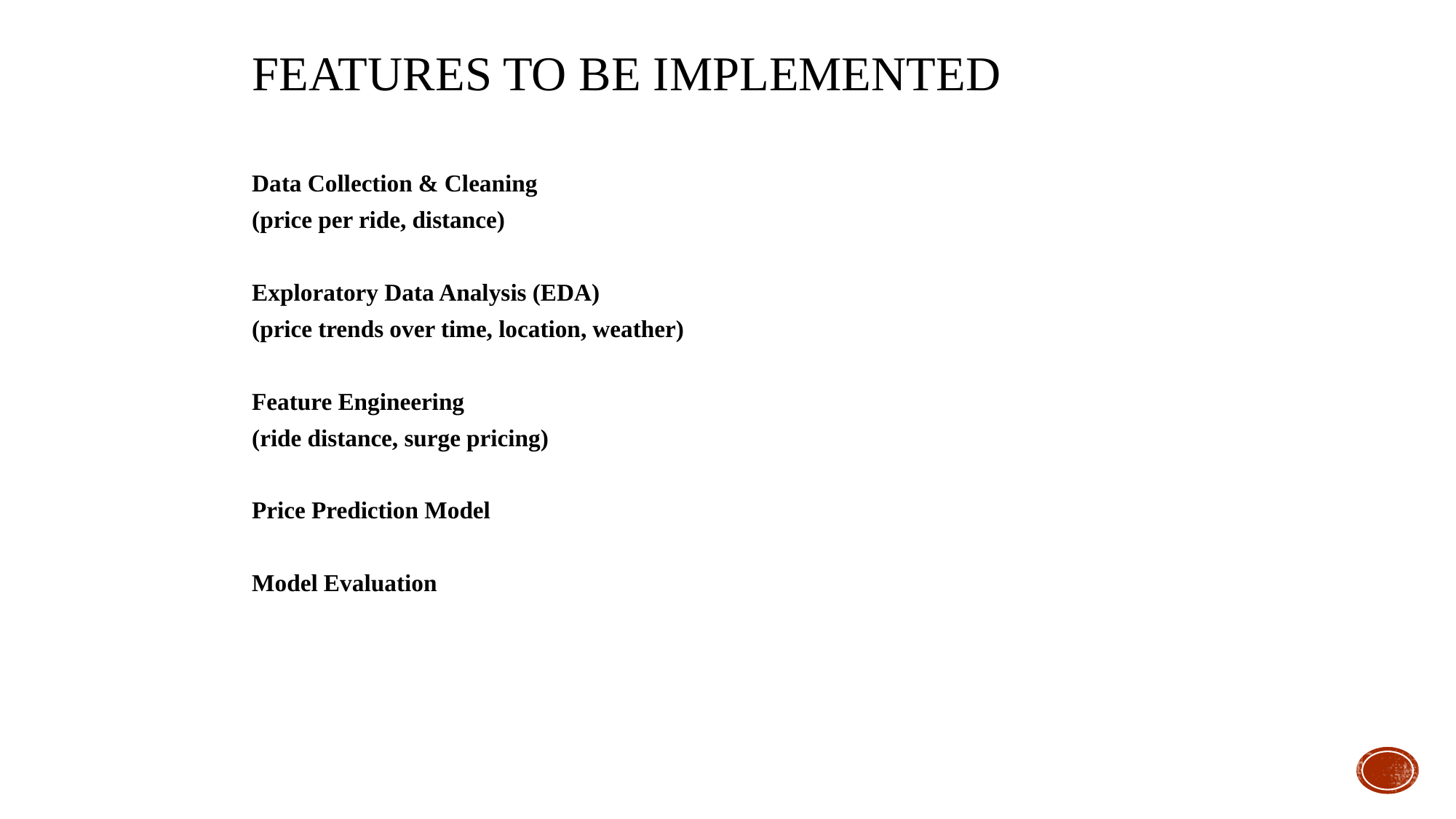

# Features to be Implemented

Data Collection & Cleaning
(price per ride, distance)

Exploratory Data Analysis (EDA)
(price trends over time, location, weather)

Feature Engineering
(ride distance, surge pricing)

Price Prediction Model

Model Evaluation